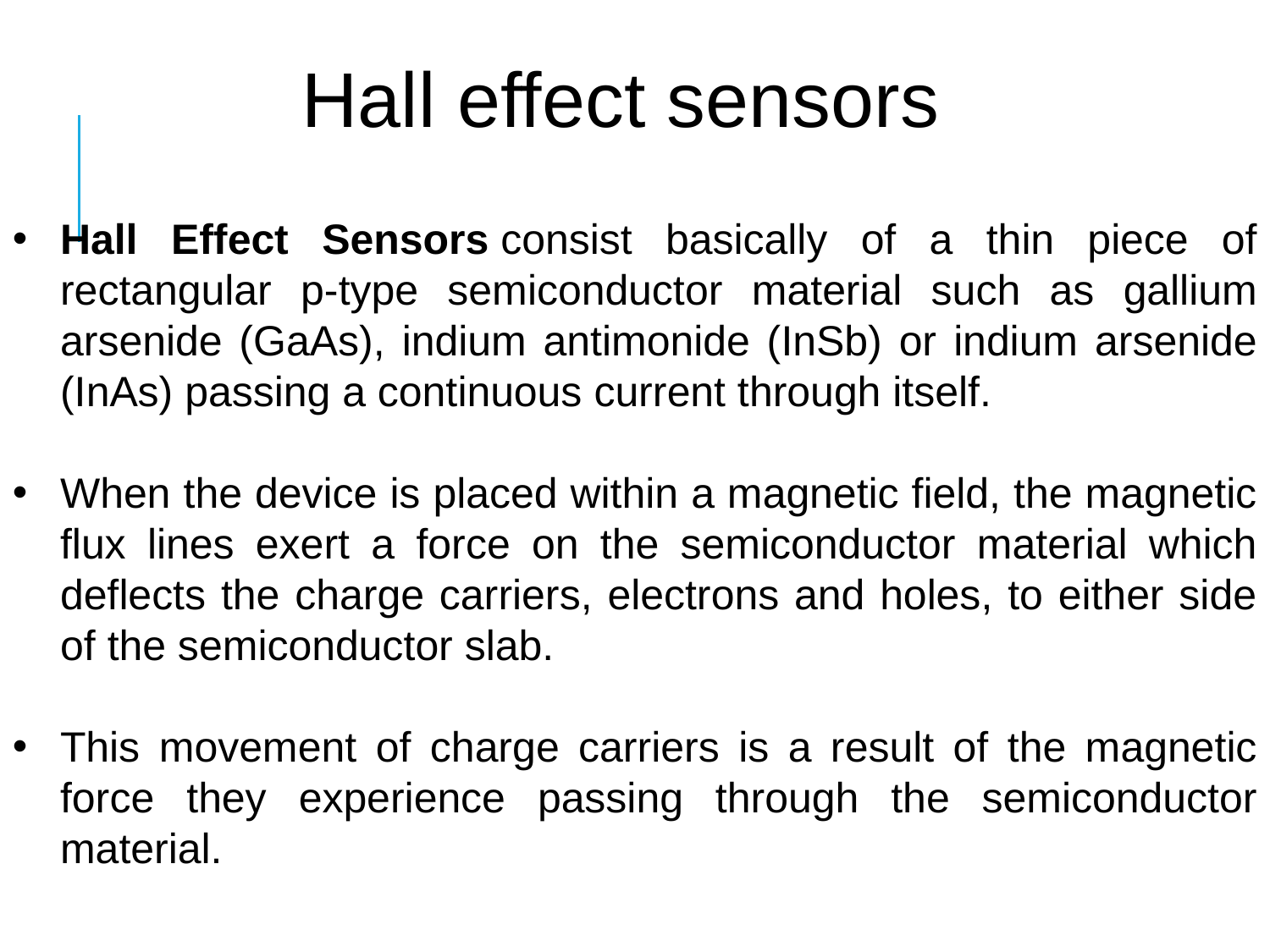

Hall effect sensors
Hall Effect Sensors consist basically of a thin piece of rectangular p-type semiconductor material such as gallium arsenide (GaAs), indium antimonide (InSb) or indium arsenide (InAs) passing a continuous current through itself.

When the device is placed within a magnetic field, the magnetic flux lines exert a force on the semiconductor material which deflects the charge carriers, electrons and holes, to either side of the semiconductor slab.

This movement of charge carriers is a result of the magnetic force they experience passing through the semiconductor material.